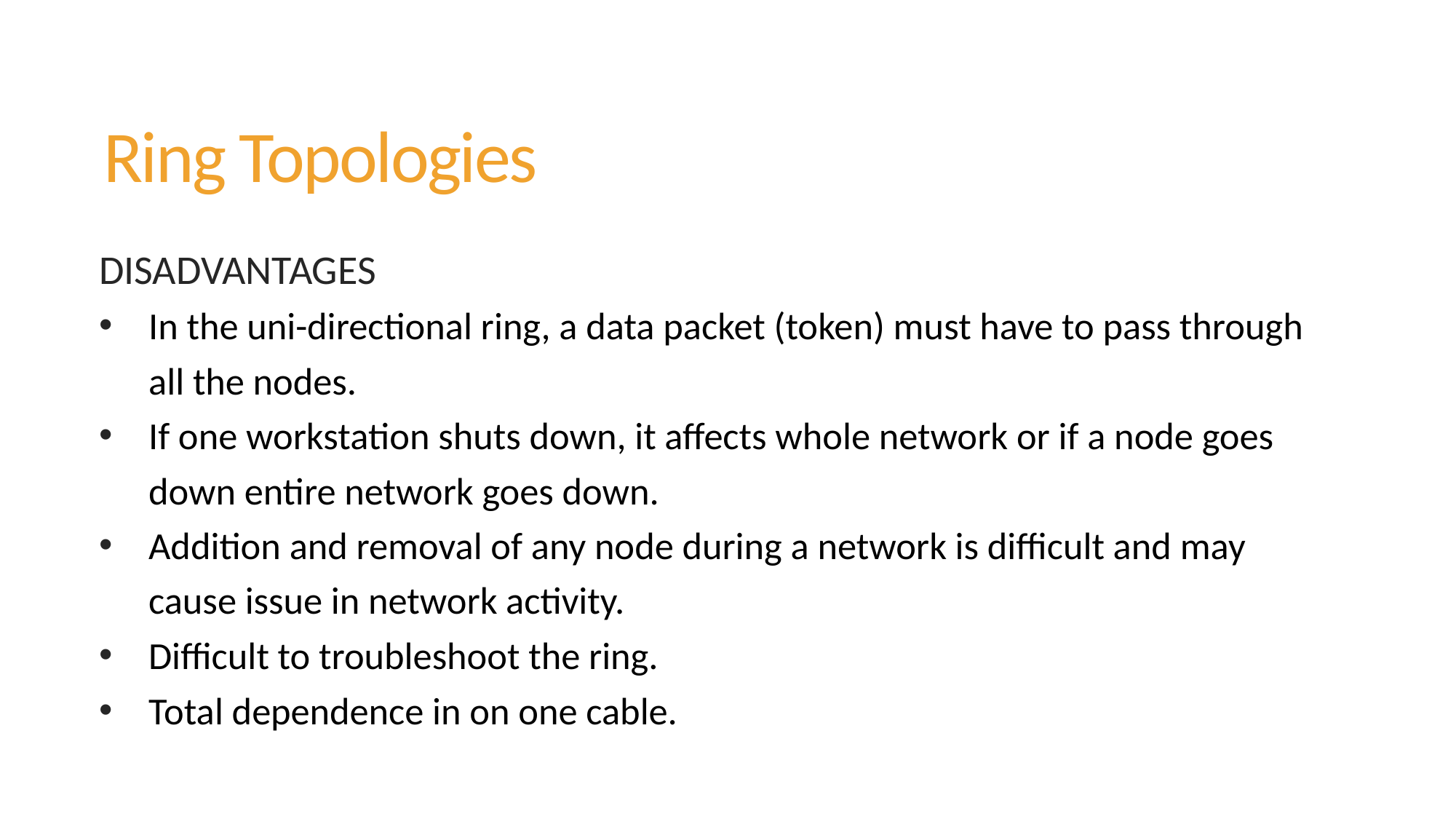

Ring Topologies
DISADVANTAGES
In the uni-directional ring, a data packet (token) must have to pass through all the nodes.
If one workstation shuts down, it affects whole network or if a node goes down entire network goes down.
Addition and removal of any node during a network is difficult and may cause issue in network activity.
Difficult to troubleshoot the ring.
Total dependence in on one cable.